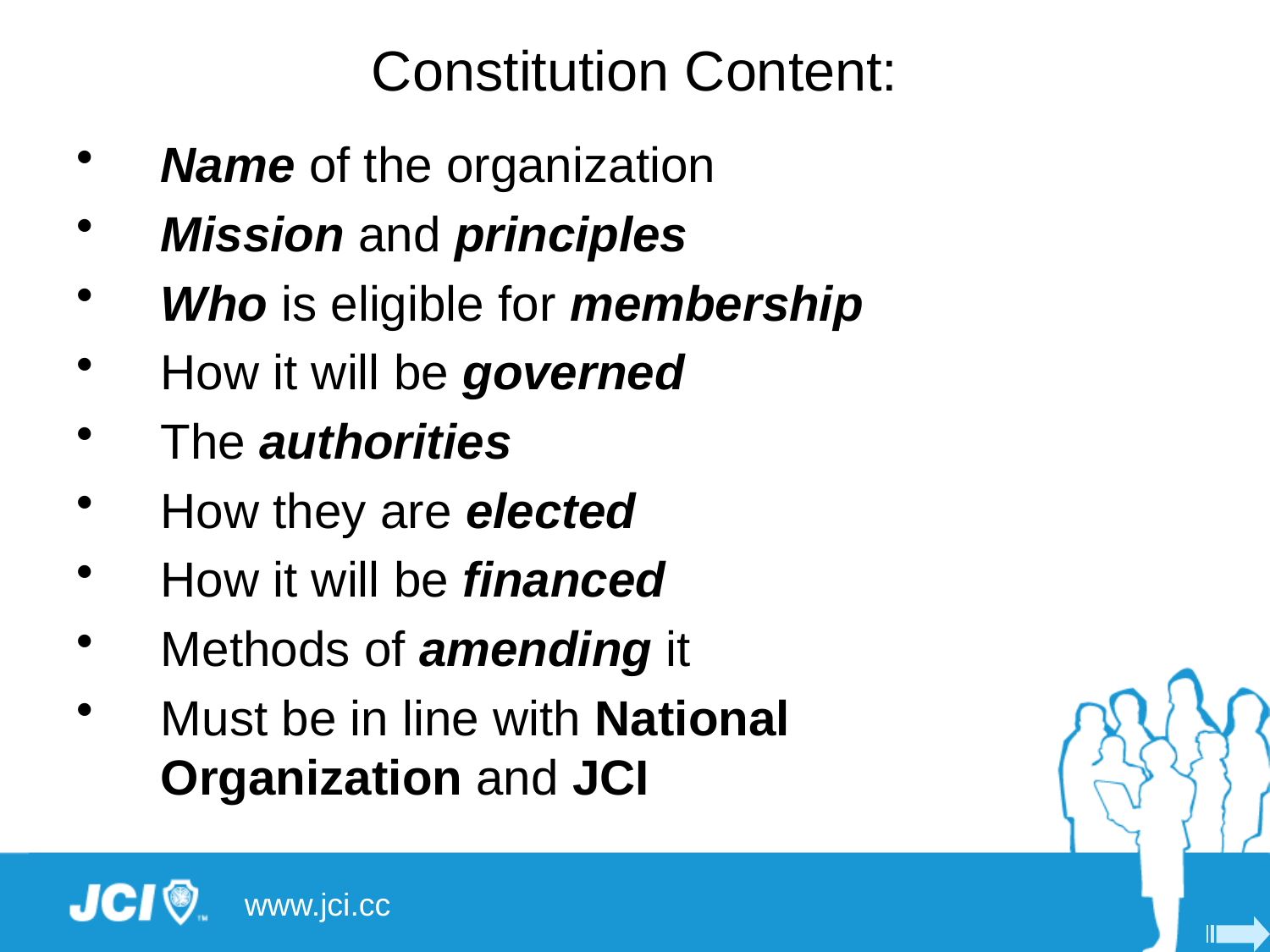

# Constitution Content:
Name of the organization
Mission and principles
Who is eligible for membership
How it will be governed
The authorities
How they are elected
How it will be financed
Methods of amending it
Must be in line with National Organization and JCI